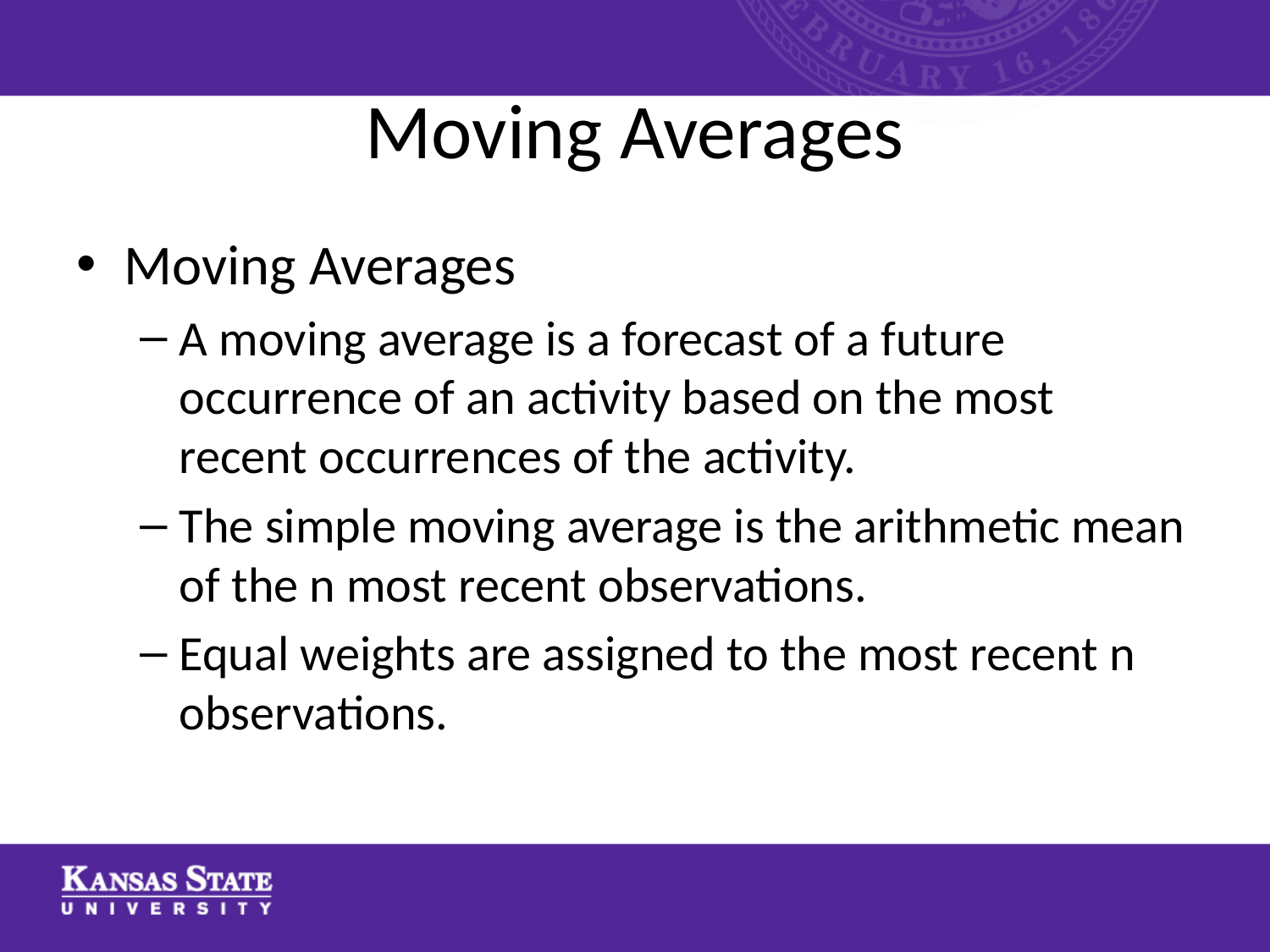

# Moving Averages
Moving Averages
A moving average is a forecast of a future occurrence of an activity based on the most recent occurrences of the activity.
The simple moving average is the arithmetic mean of the n most recent observations.
Equal weights are assigned to the most recent n observations.